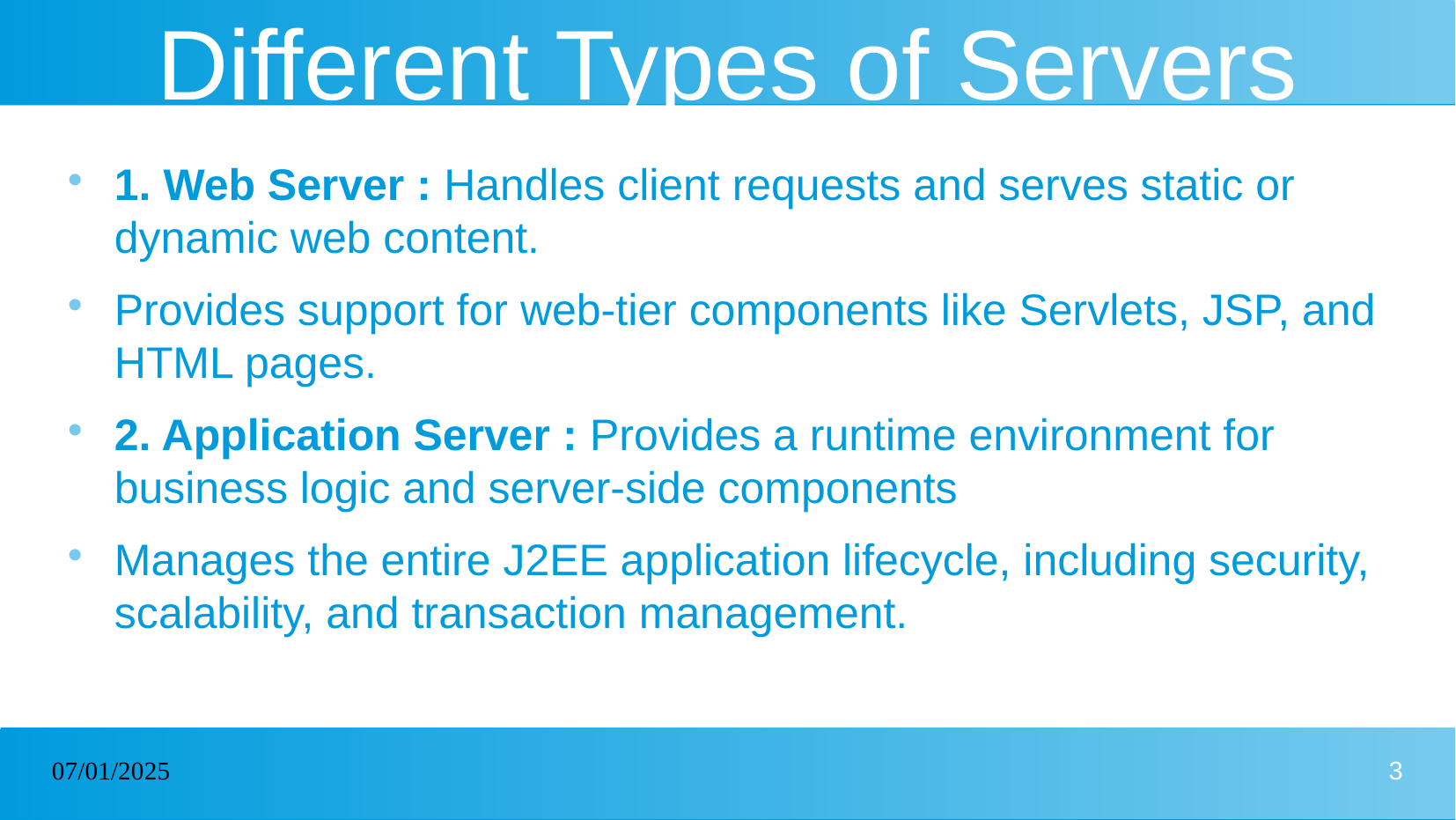

# Different Types of Servers
1. Web Server : Handles client requests and serves static or dynamic web content.
Provides support for web-tier components like Servlets, JSP, and HTML pages.
2. Application Server : Provides a runtime environment for business logic and server-side components
Manages the entire J2EE application lifecycle, including security, scalability, and transaction management.
07/01/2025
3